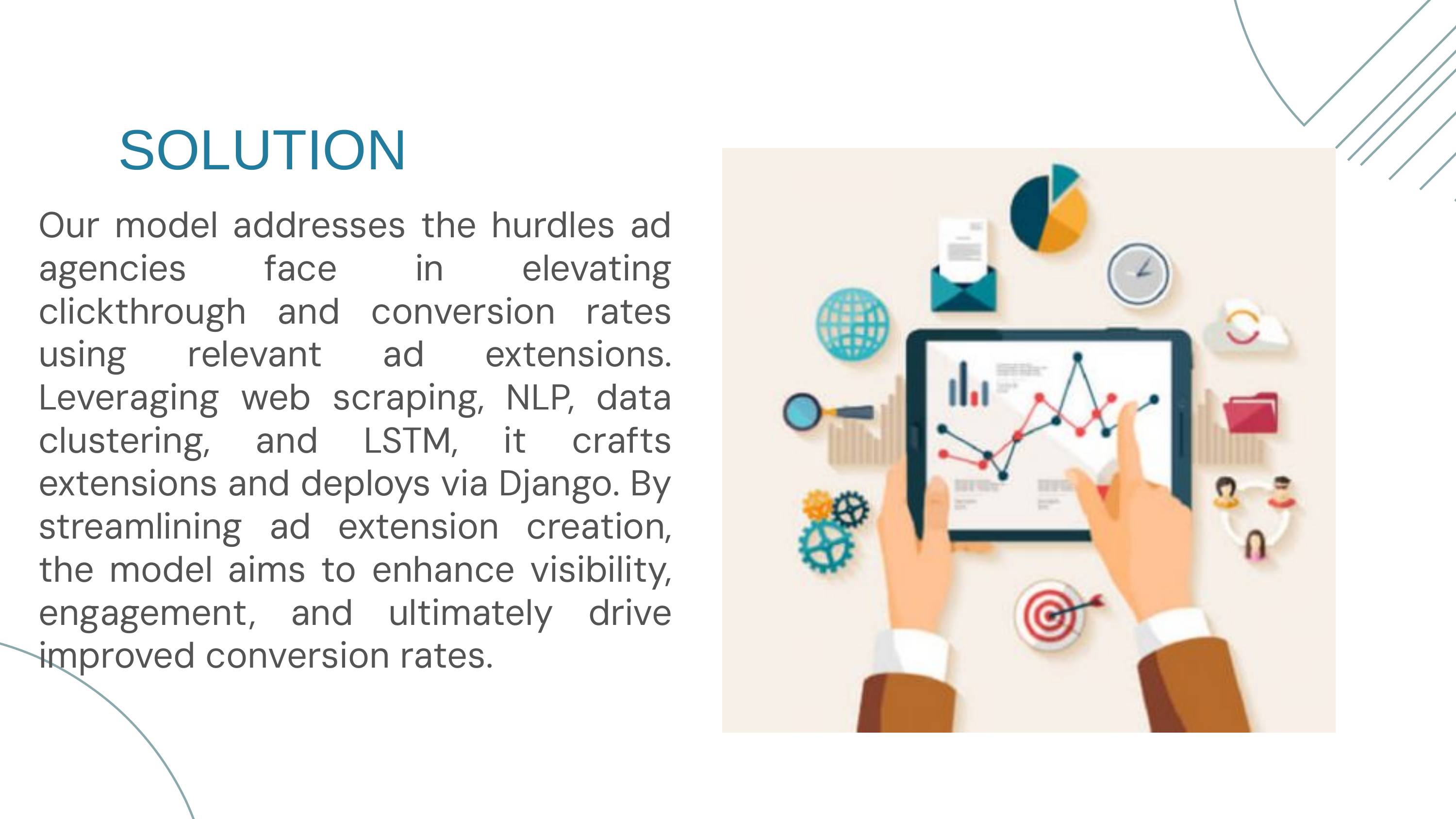

SOLUTION

Our model addresses the hurdles ad agencies face in elevating clickthrough and conversion rates using relevant ad extensions. Leveraging web scraping, NLP, data clustering, and LSTM, it crafts extensions and deploys via Django. By streamlining ad extension creation, the model aims to enhance visibility, engagement, and ultimately drive improved conversion rates.